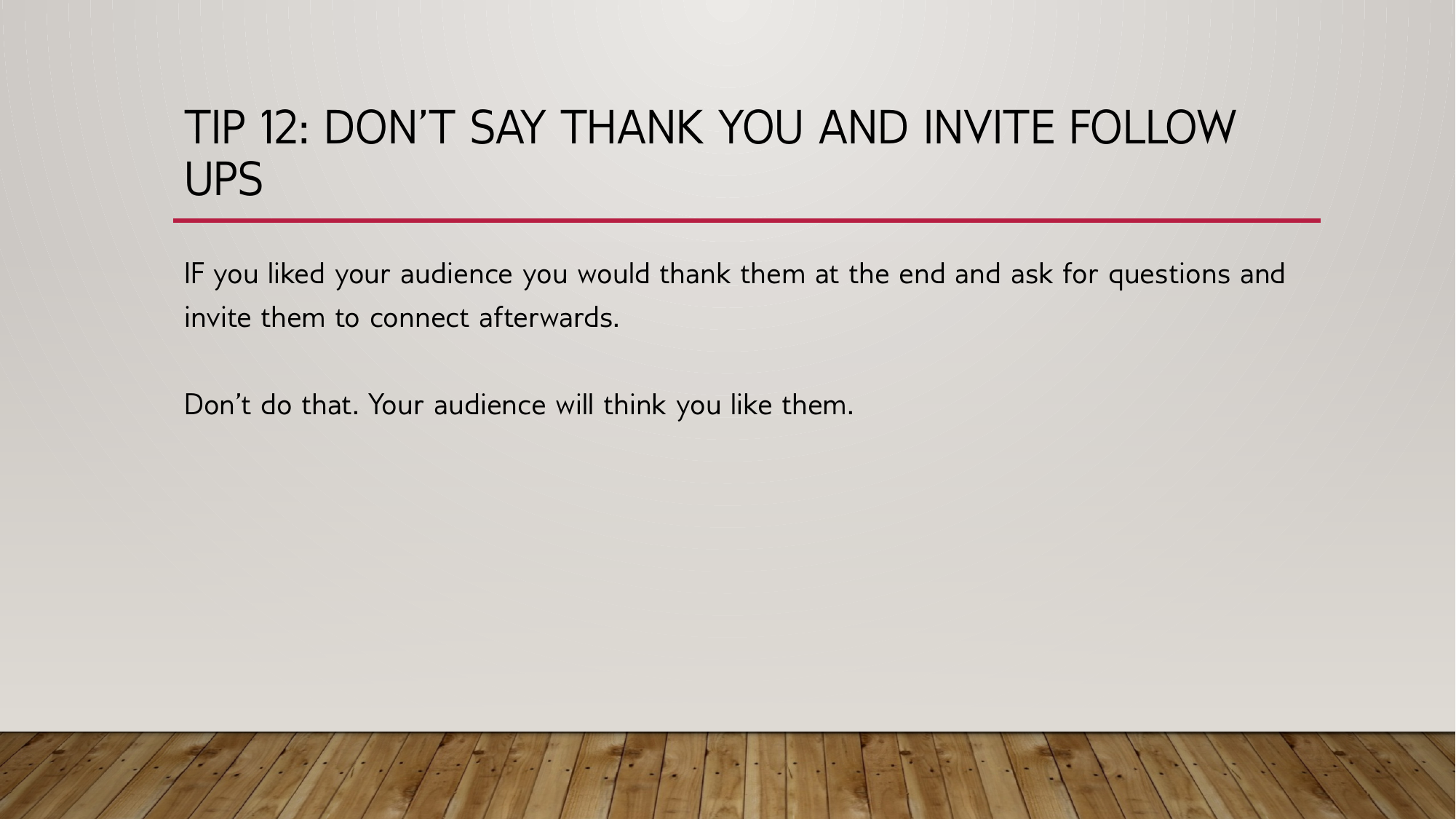

# Tip 12: Don’t say thank you and invite follow ups
IF you liked your audience you would thank them at the end and ask for questions and invite them to connect afterwards.
Don’t do that. Your audience will think you like them.